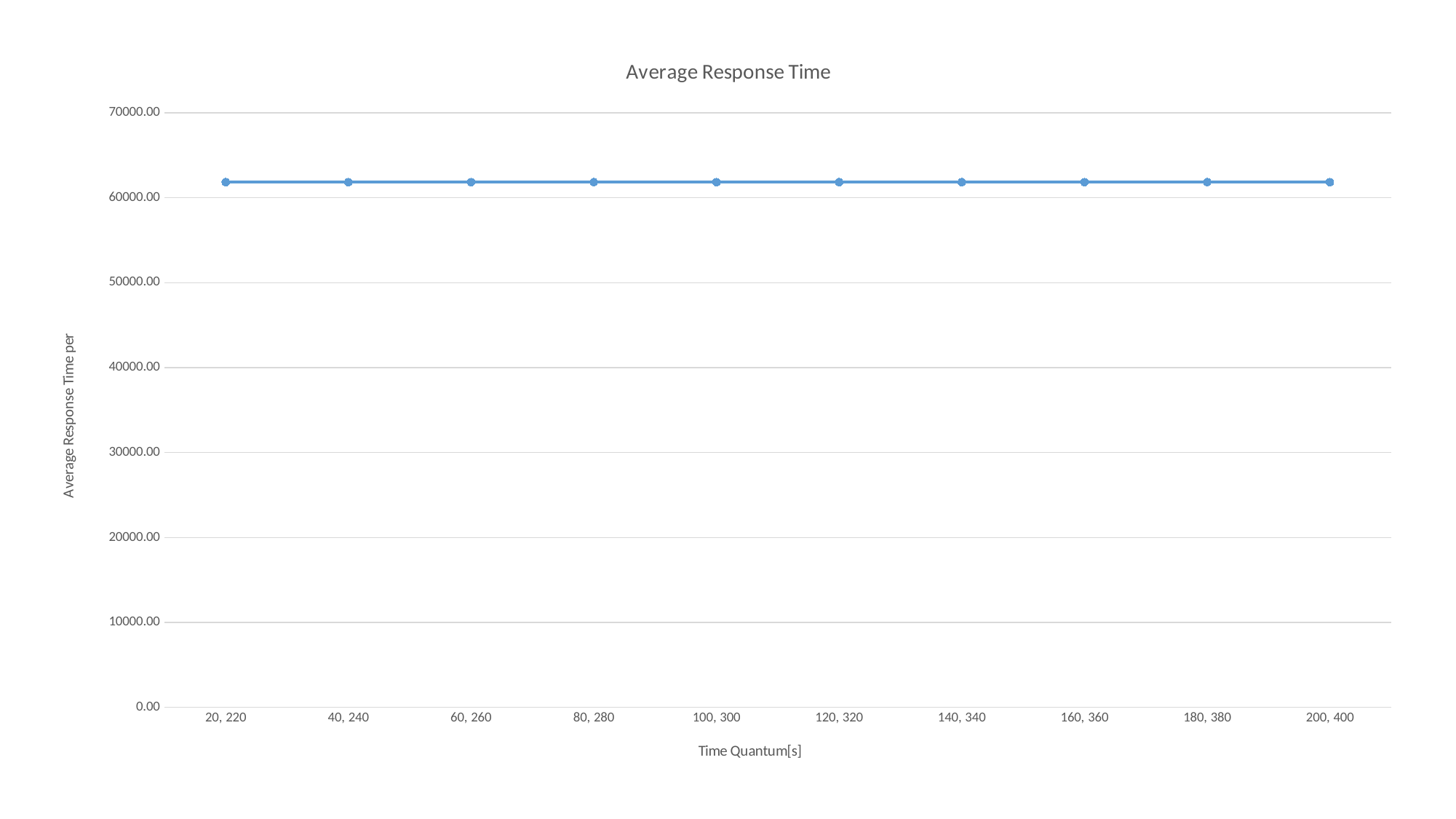

### Chart:

| Category | Average Response Time |
|---|---|
| 20, 220 | 61838.0 |
| 40, 240 | 61838.0 |
| 60, 260 | 61838.0 |
| 80, 280 | 61838.0 |
| 100, 300 | 61838.0 |
| 120, 320 | 61838.0 |
| 140, 340 | 61838.0 |
| 160, 360 | 61838.0 |
| 180, 380 | 61838.0 |
| 200, 400 | 61838.0 |